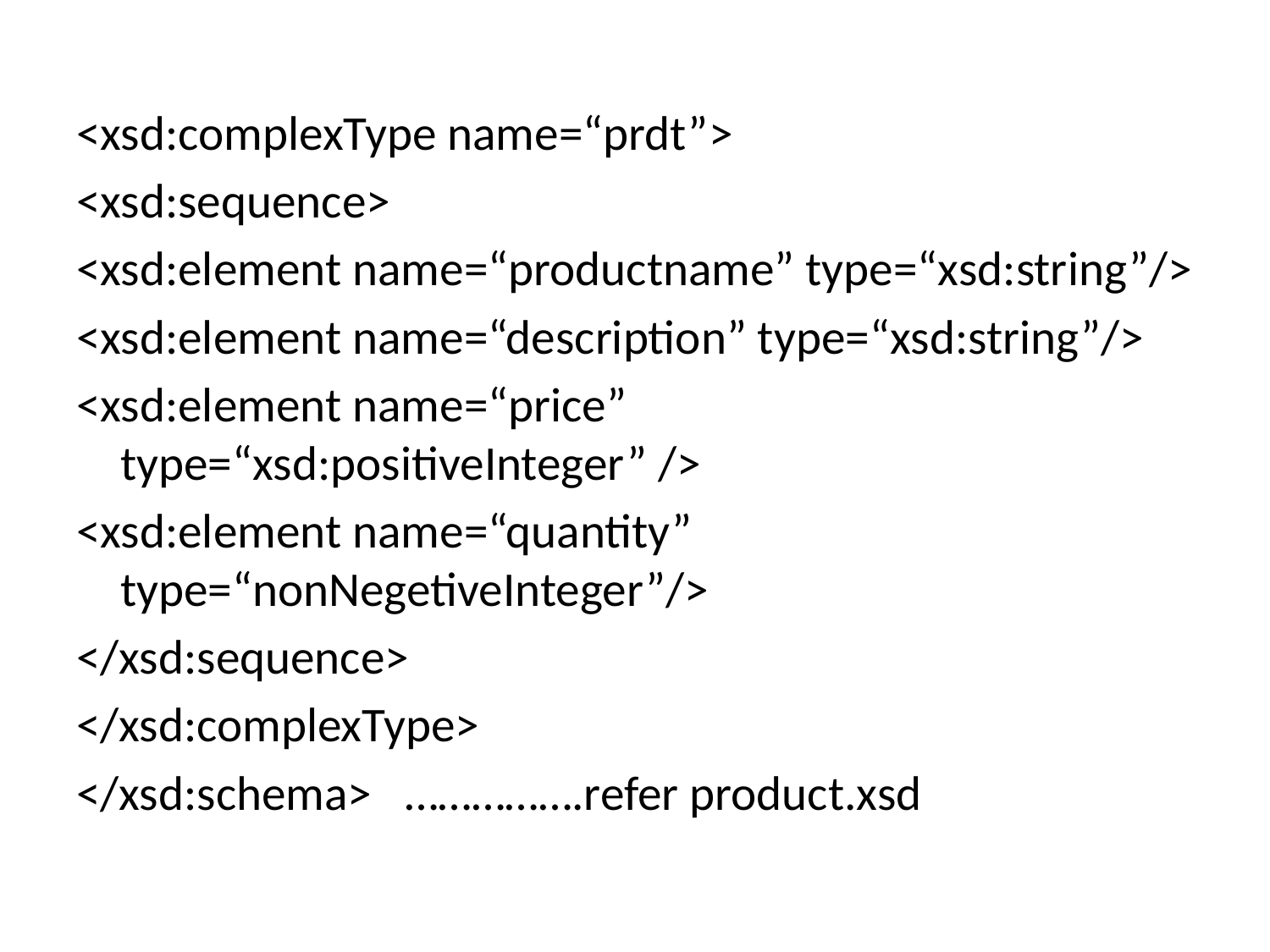

<xsd:complexType name=“prdt”>
<xsd:sequence>
<xsd:element name=“productname” type=“xsd:string”/>
<xsd:element name=“description” type=“xsd:string”/>
<xsd:element name=“price” type=“xsd:positiveInteger” />
<xsd:element name=“quantity” type=“nonNegetiveInteger”/>
</xsd:sequence>
</xsd:complexType>
</xsd:schema>   …………….refer product.xsd